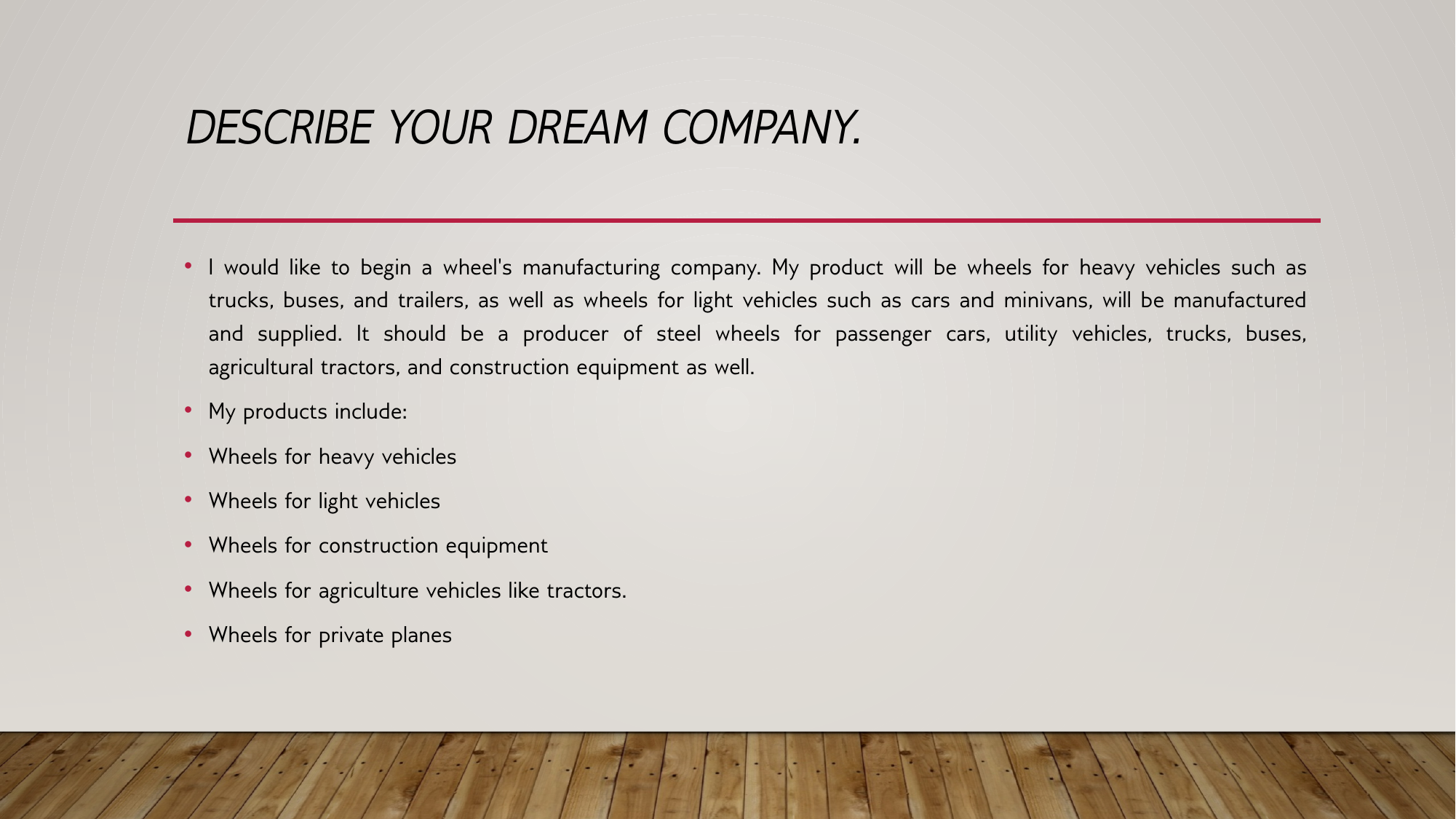

# Describe your dream company.
I would like to begin a wheel's manufacturing company. My product will be wheels for heavy vehicles such as trucks, buses, and trailers, as well as wheels for light vehicles such as cars and minivans, will be manufactured and supplied. It should be a producer of steel wheels for passenger cars, utility vehicles, trucks, buses, agricultural tractors, and construction equipment as well.
My products include:
Wheels for heavy vehicles
Wheels for light vehicles
Wheels for construction equipment
Wheels for agriculture vehicles like tractors.
Wheels for private planes